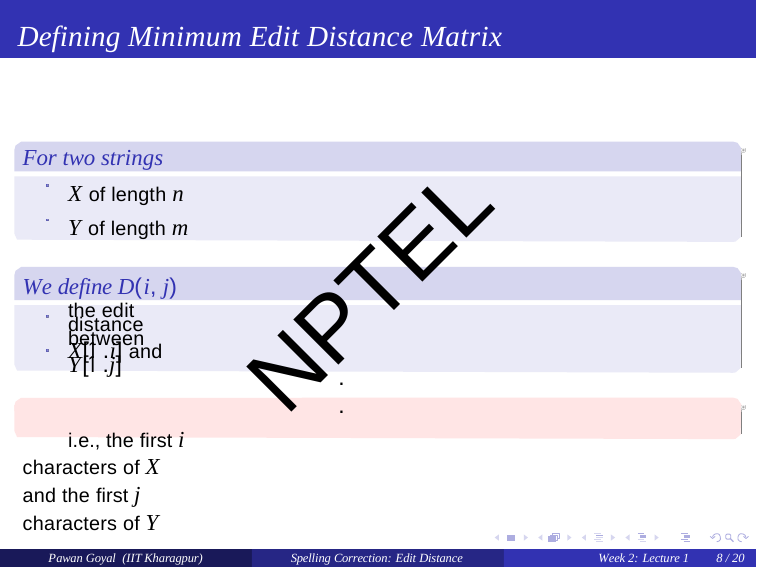

# Defining Minimum Edit Distance Matrix

For two strings
X of length n Y of length m

We define D(i, j)
the edit distance between X[1 .i] and Y[1 .j]
.	.
i.e., the first i characters of X and the first j characters of Y

Thus, the edit distance between X and Y is D(n, m)

NPTEL

Pawan Goyal  (IIT Kharagpur)
Spelling Correction: Edit Distance
Week 2: Lecture 1
8 / 20